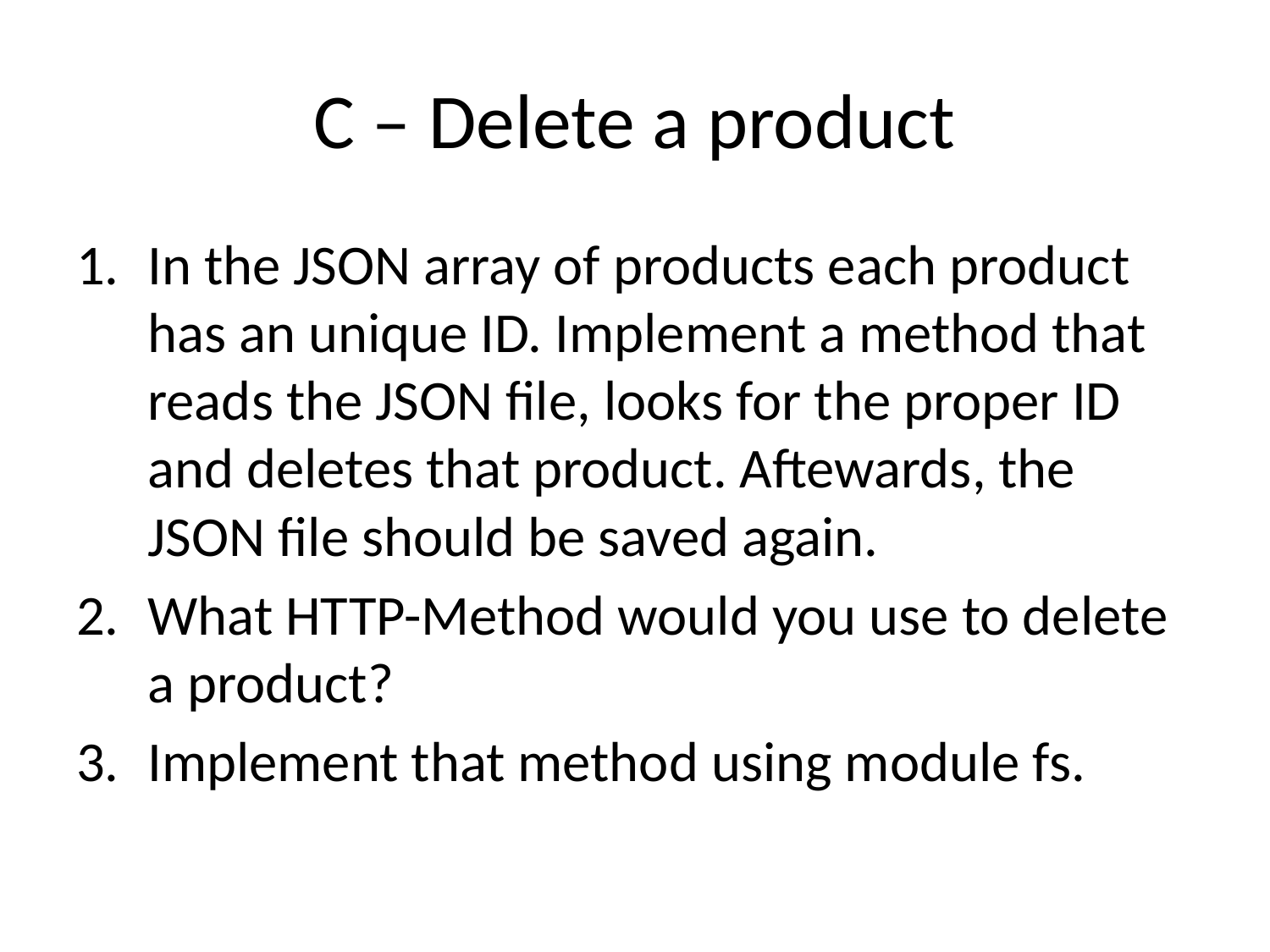

# C – Delete a product
In the JSON array of products each product has an unique ID. Implement a method that reads the JSON file, looks for the proper ID and deletes that product. Aftewards, the JSON file should be saved again.
What HTTP-Method would you use to delete a product?
Implement that method using module fs.